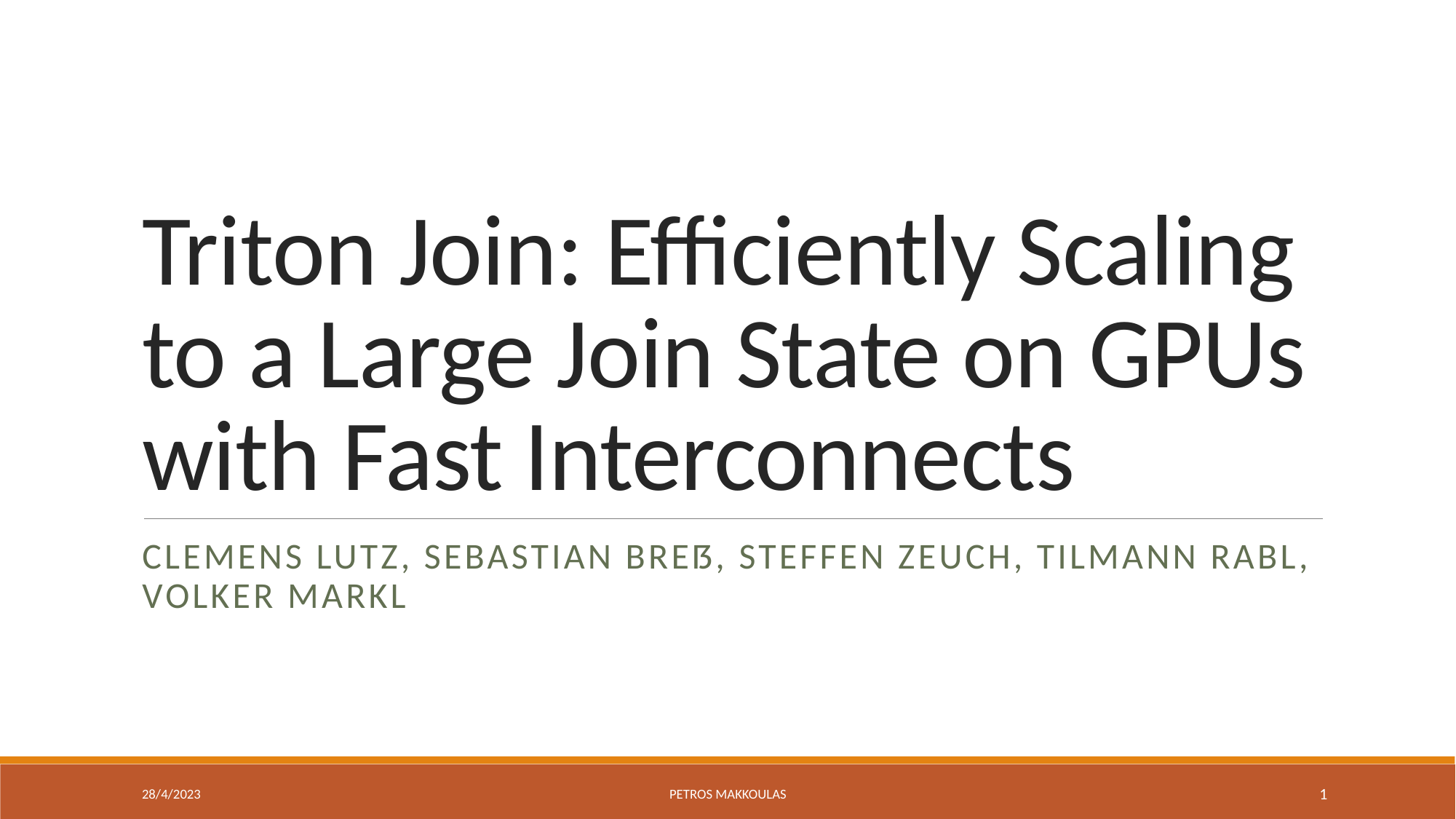

# Triton Join: Efficiently Scaling to a Large Join State on GPUs with Fast Interconnects
Clemens Lutz, Sebastian Breß, Steffen Zeuch, Tilmann Rabl, Volker Markl
28/4/2023
Petros Makkoulas
1